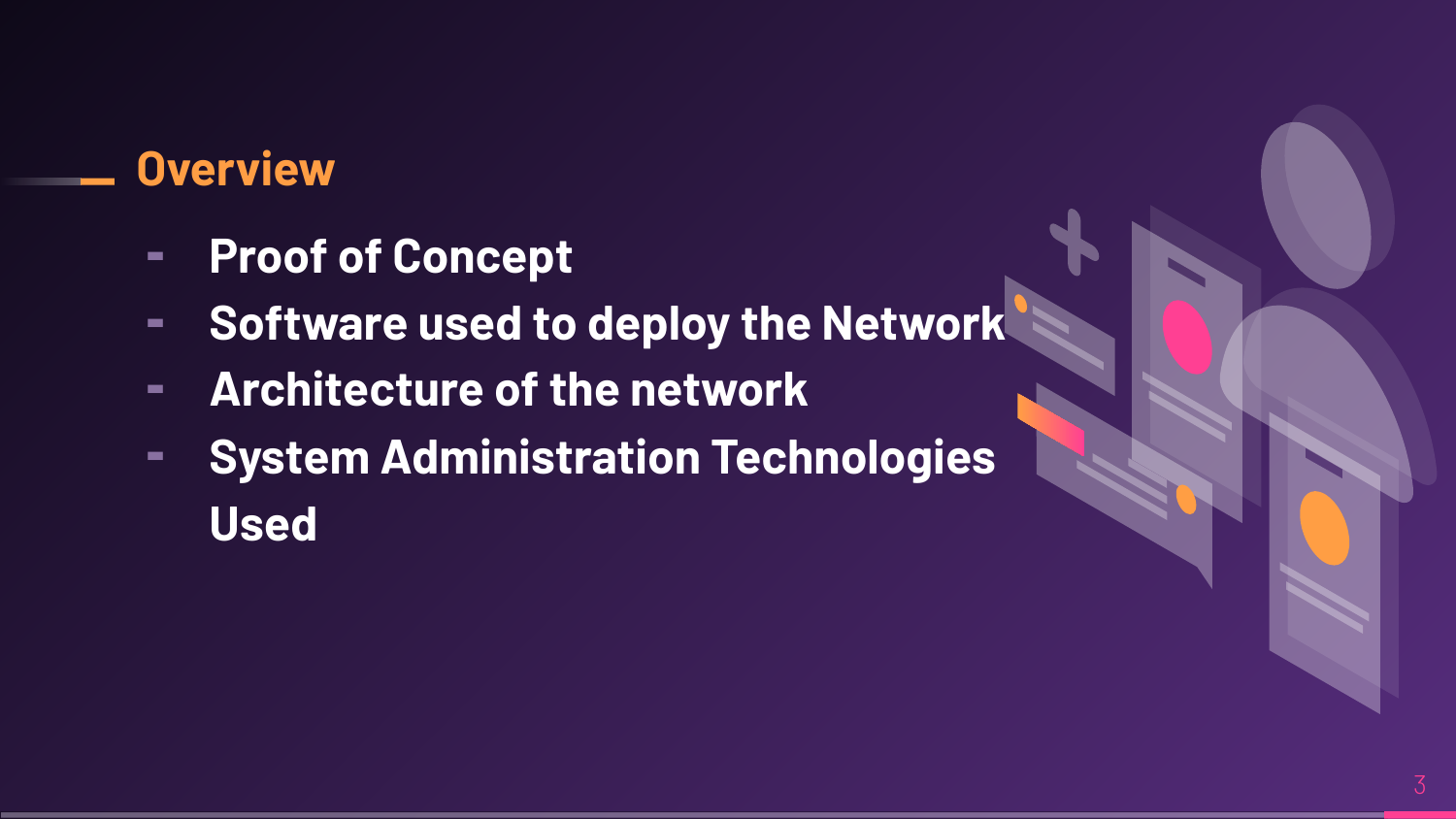

# Overview
Proof of Concept
Software used to deploy the Network
Architecture of the network
System Administration Technologies Used
3